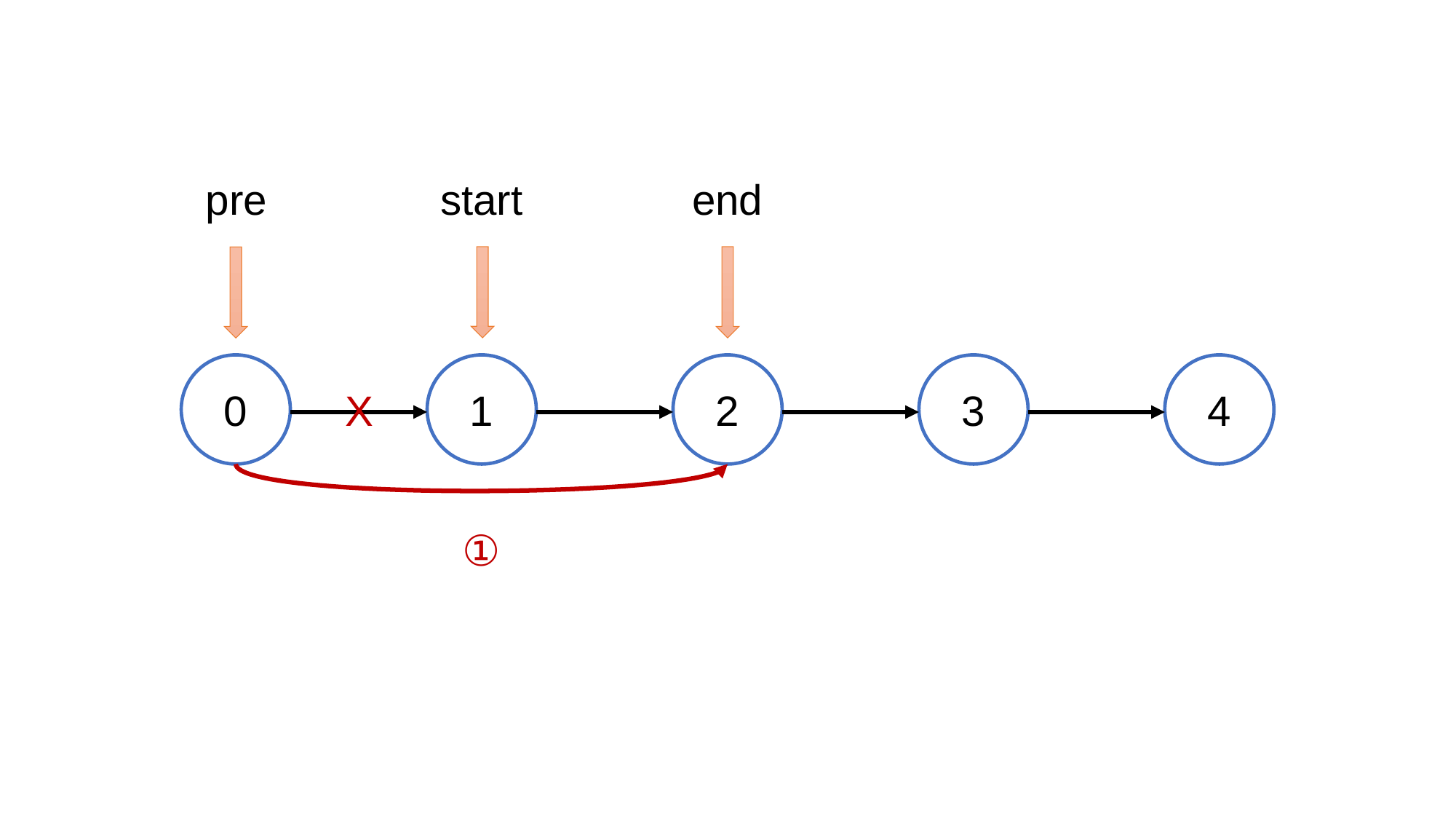

pre
start
end

0
X
1
2
3
4
①